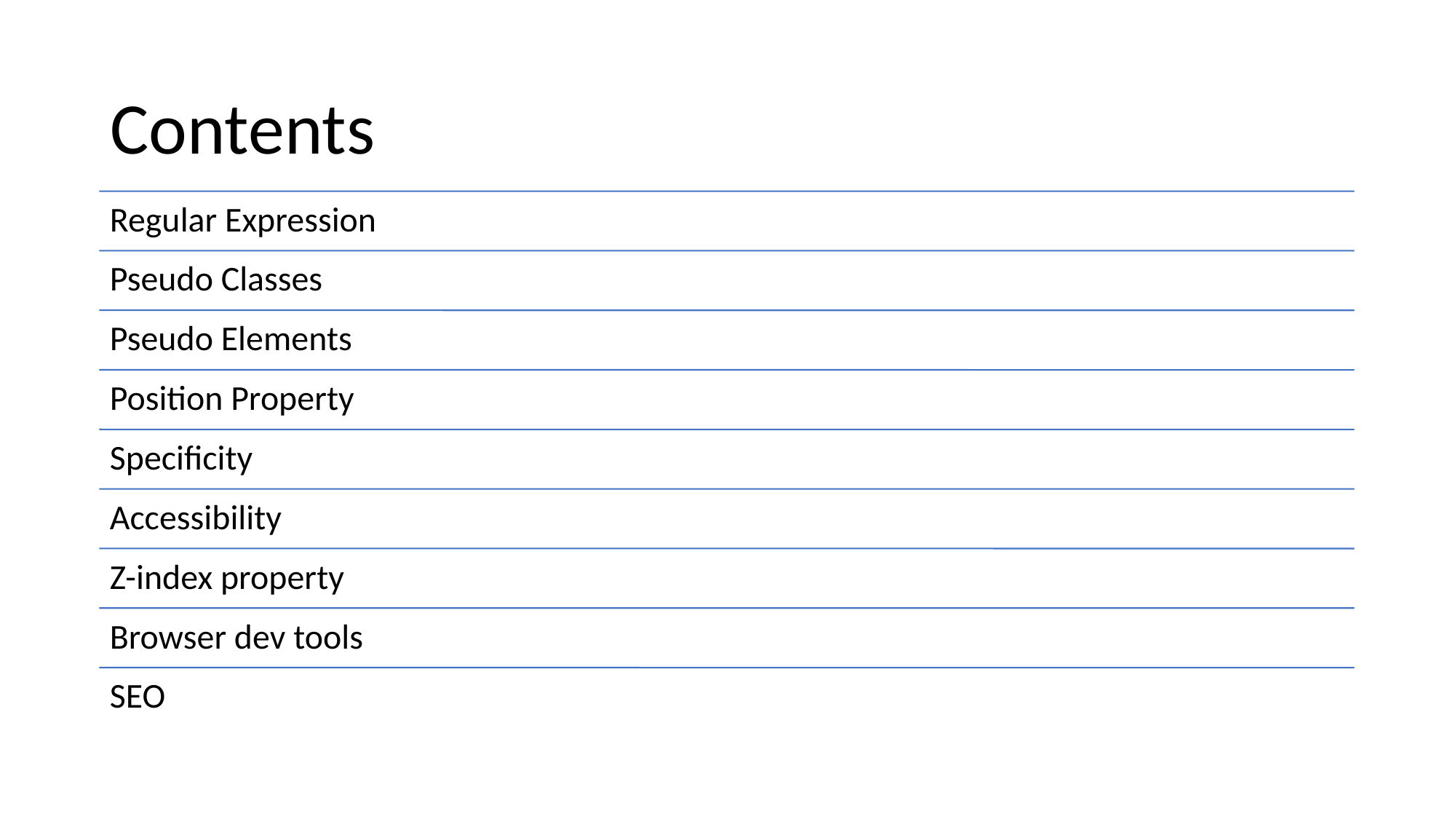

# Contents
Regular Expression
Pseudo Classes
Pseudo Elements
Position Property
Specificity
Accessibility
Z-index property
Browser dev tools
SEO